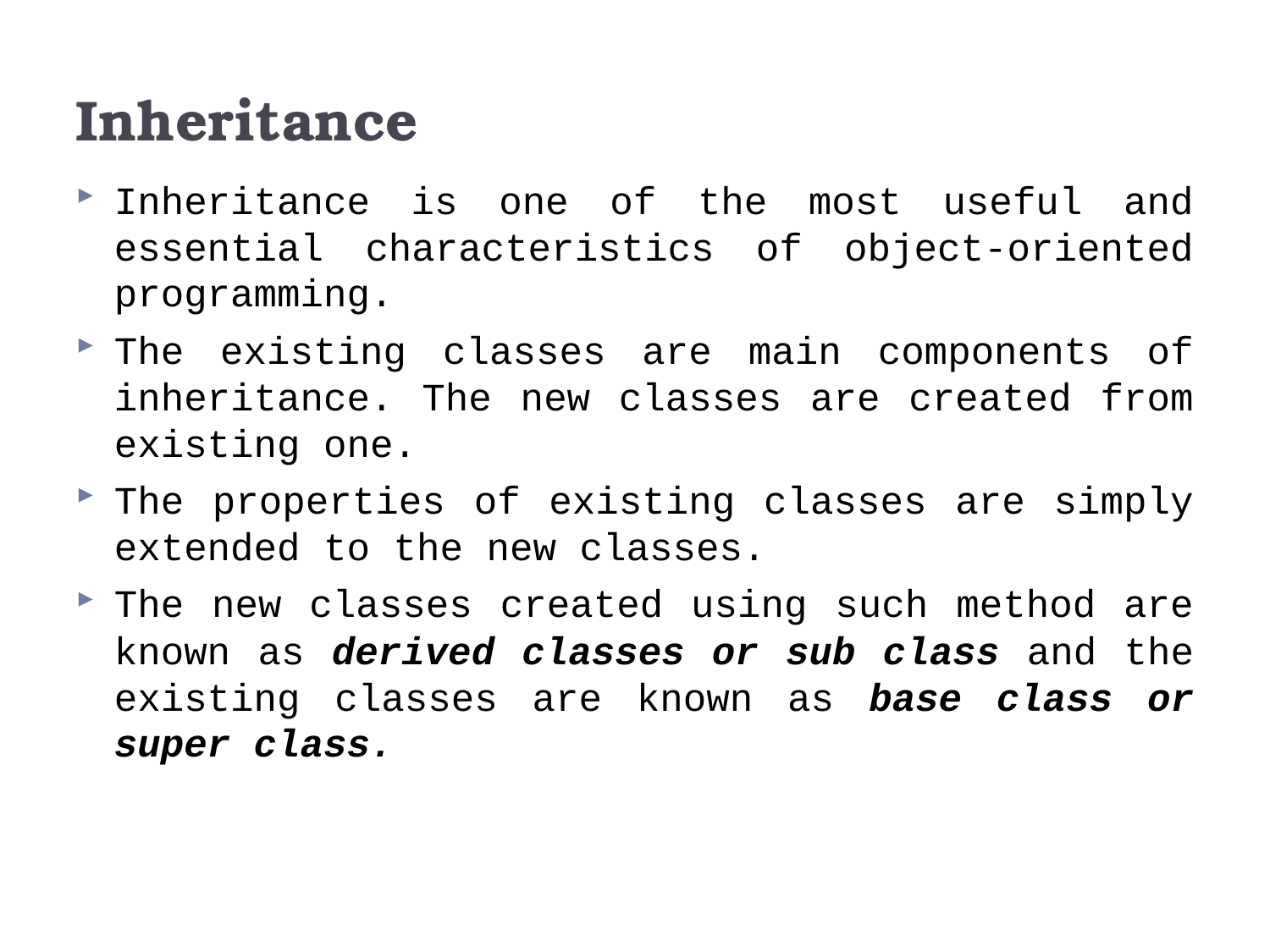

# Inheritance
Inheritance is one of the most useful and essential characteristics of object-oriented programming.
The existing classes are main components of inheritance. The new classes are created from existing one.
The properties of existing classes are simply extended to the new classes.
The new classes created using such method are known as derived classes or sub class and the existing classes are known as base class or super class.